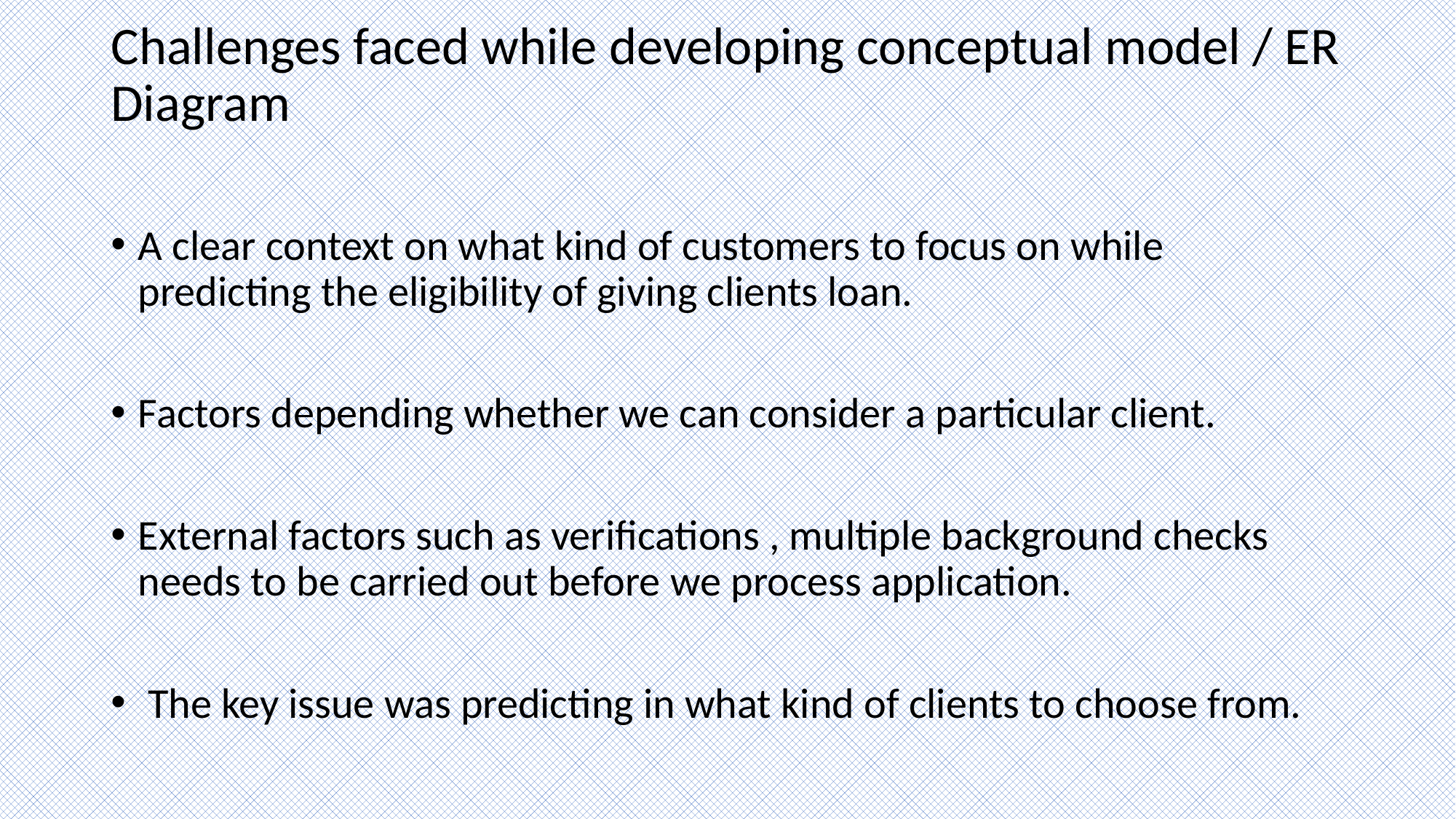

# Challenges faced while developing conceptual model / ER Diagram
A clear context on what kind of customers to focus on while predicting the eligibility of giving clients loan.

Factors depending whether we can consider a particular client.

External factors such as verifications , multiple background checks needs to be carried out before we process application.

 The key issue was predicting in what kind of clients to choose from.